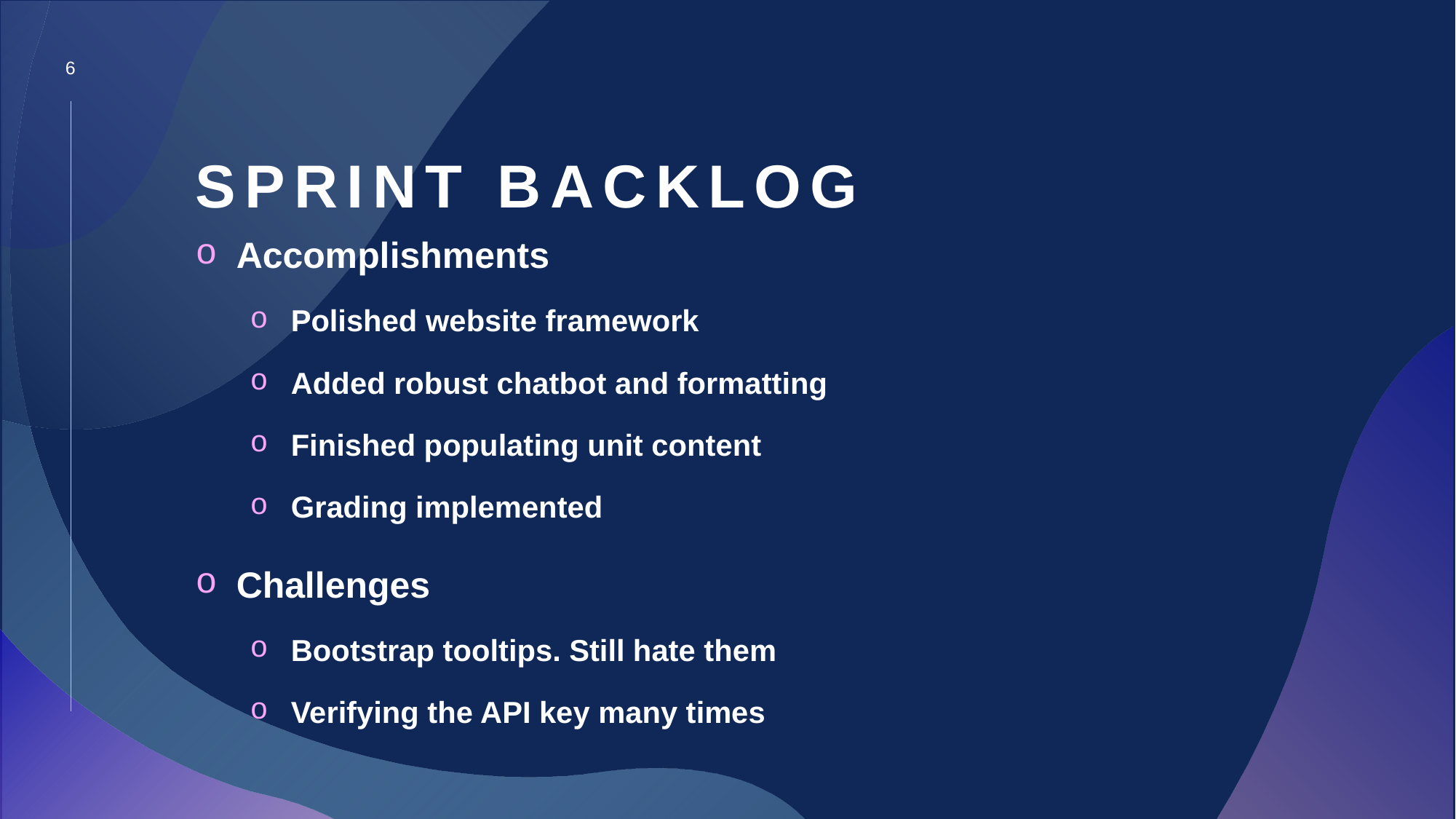

6
# Sprint Backlog
Accomplishments
Polished website framework
Added robust chatbot and formatting
Finished populating unit content
Grading implemented
Challenges
Bootstrap tooltips. Still hate them
Verifying the API key many times